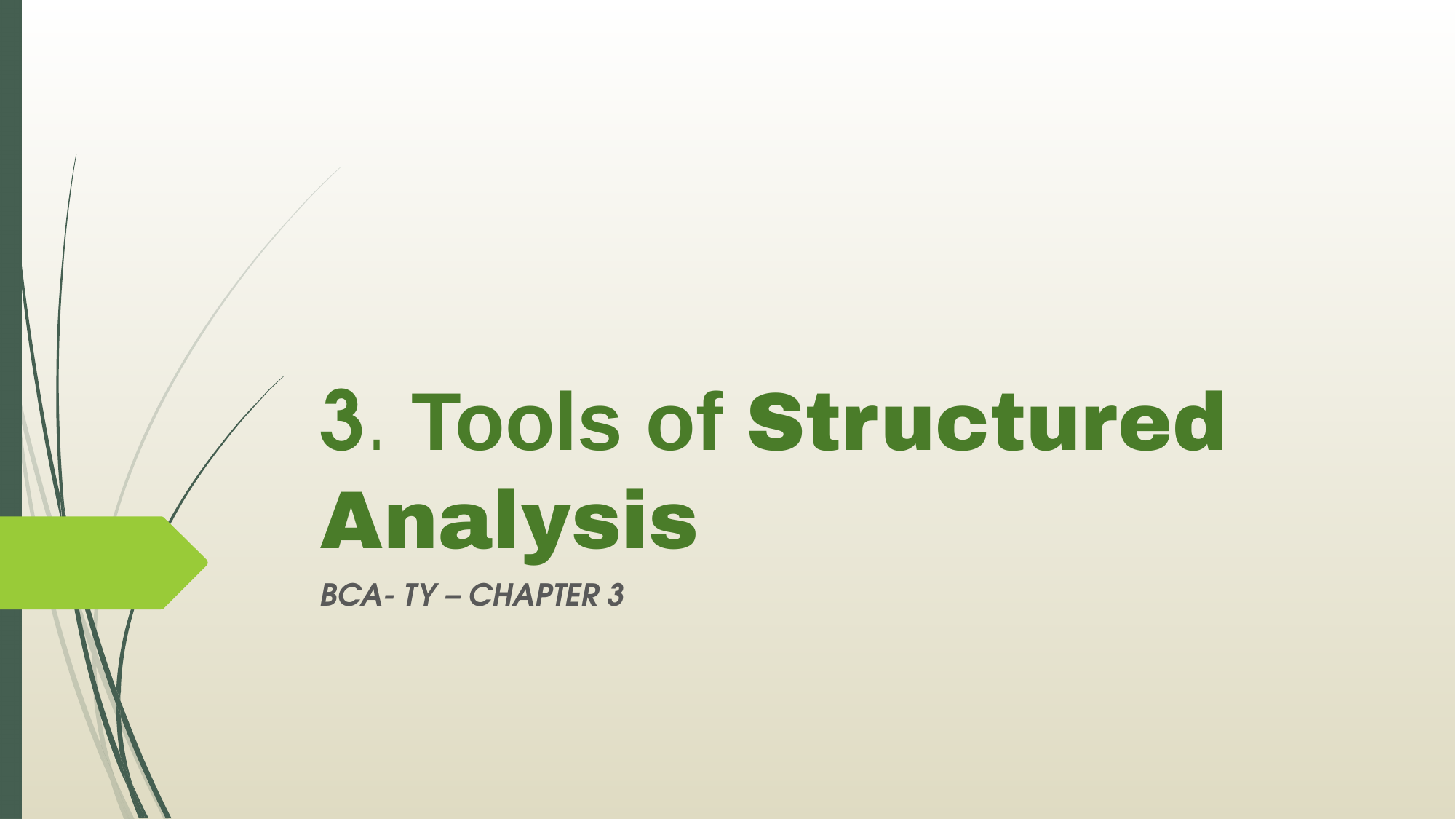

# 3. Tools of Structured Analysis
BCA- TY – CHAPTER 3